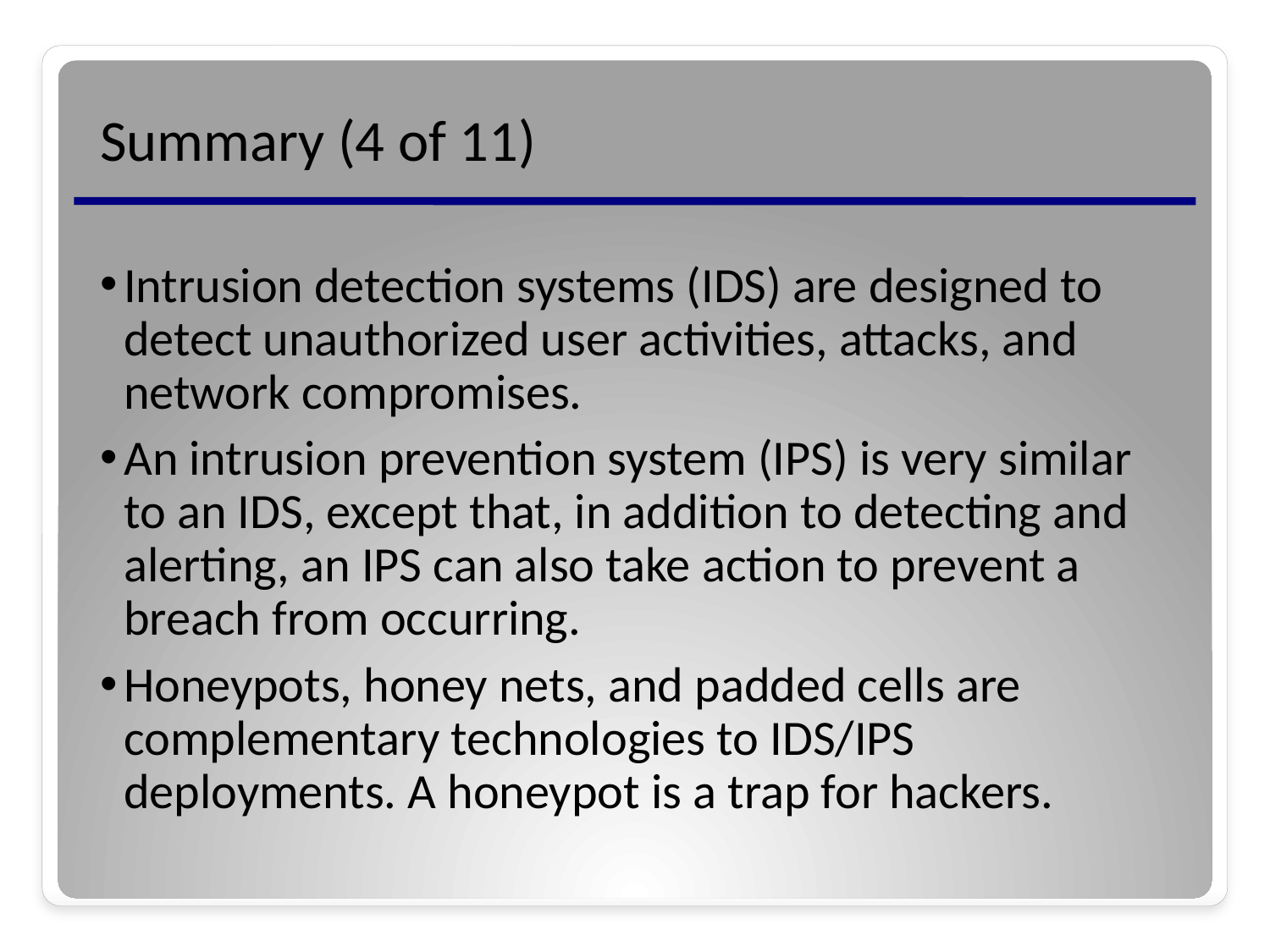

# Summary (4 of 11)
Intrusion detection systems (IDS) are designed to detect unauthorized user activities, attacks, and network compromises.
An intrusion prevention system (IPS) is very similar to an IDS, except that, in addition to detecting and alerting, an IPS can also take action to prevent a breach from occurring.
Honeypots, honey nets, and padded cells are complementary technologies to IDS/IPS deployments. A honeypot is a trap for hackers.